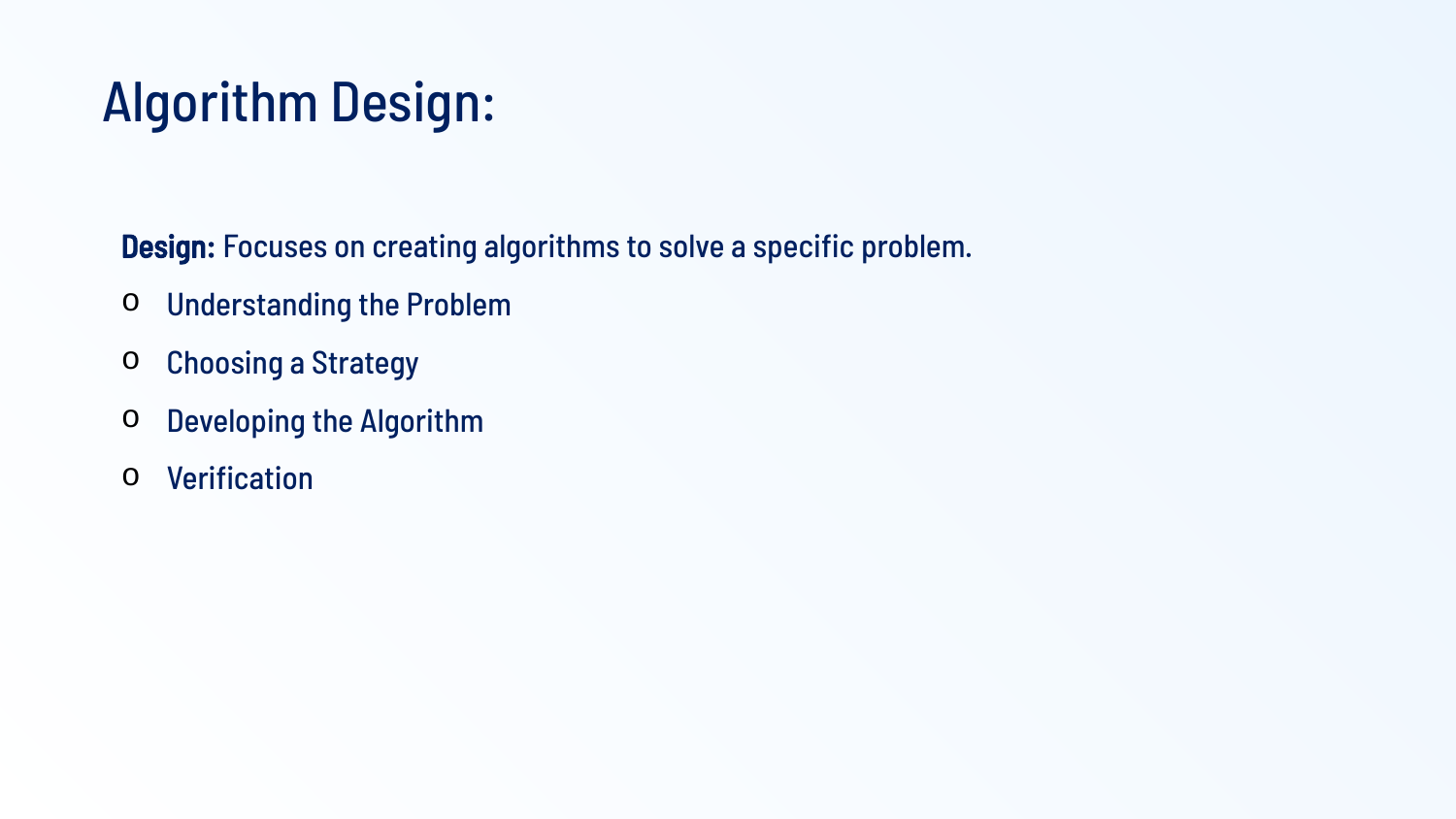

# Algorithm Design:
Design: Focuses on creating algorithms to solve a specific problem.
Understanding the Problem
Choosing a Strategy
Developing the Algorithm
Verification